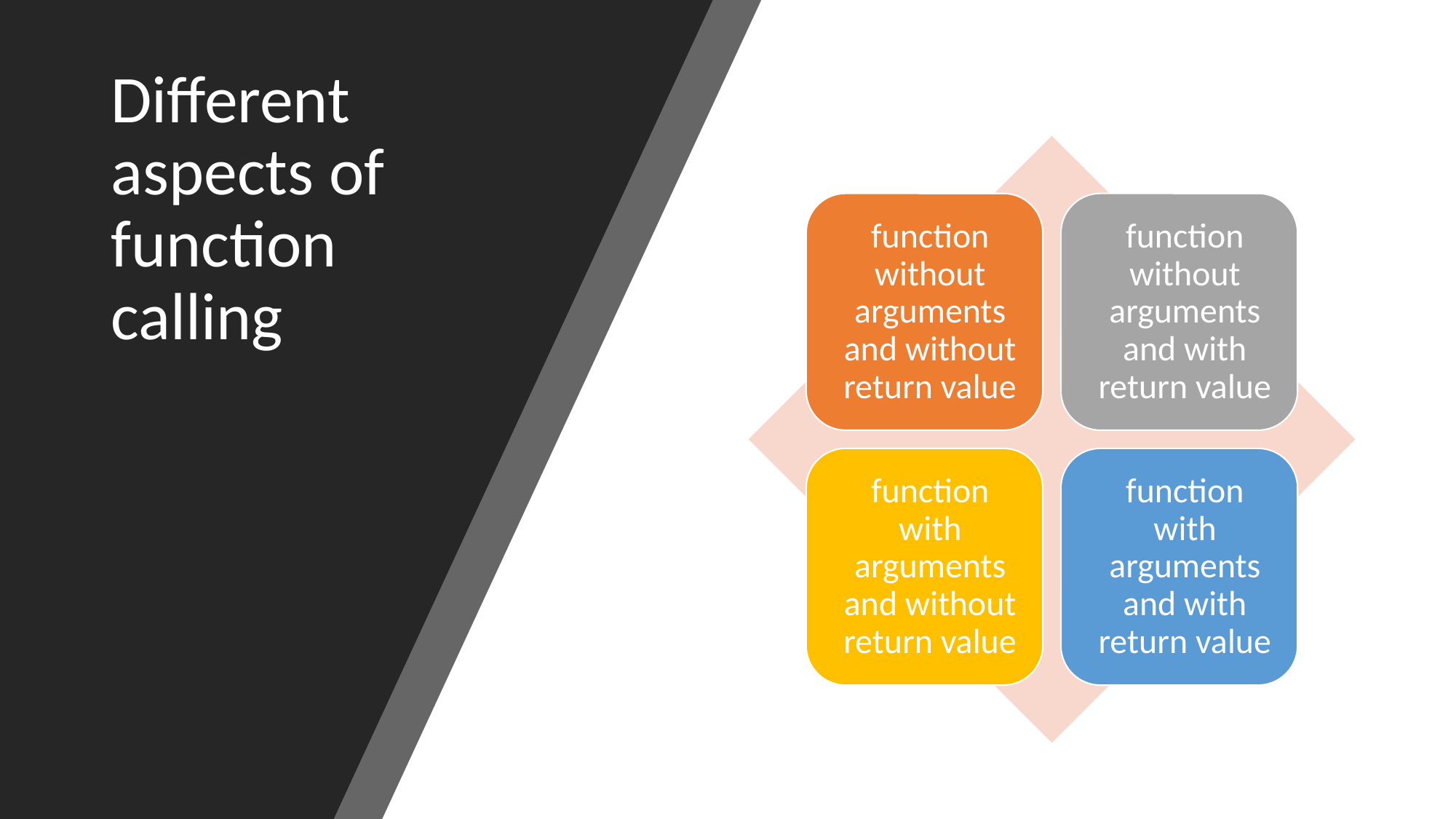

# Different aspects of function calling
function without arguments and without return value
function without arguments and with return value
function with arguments and without return value
function with arguments and with return value